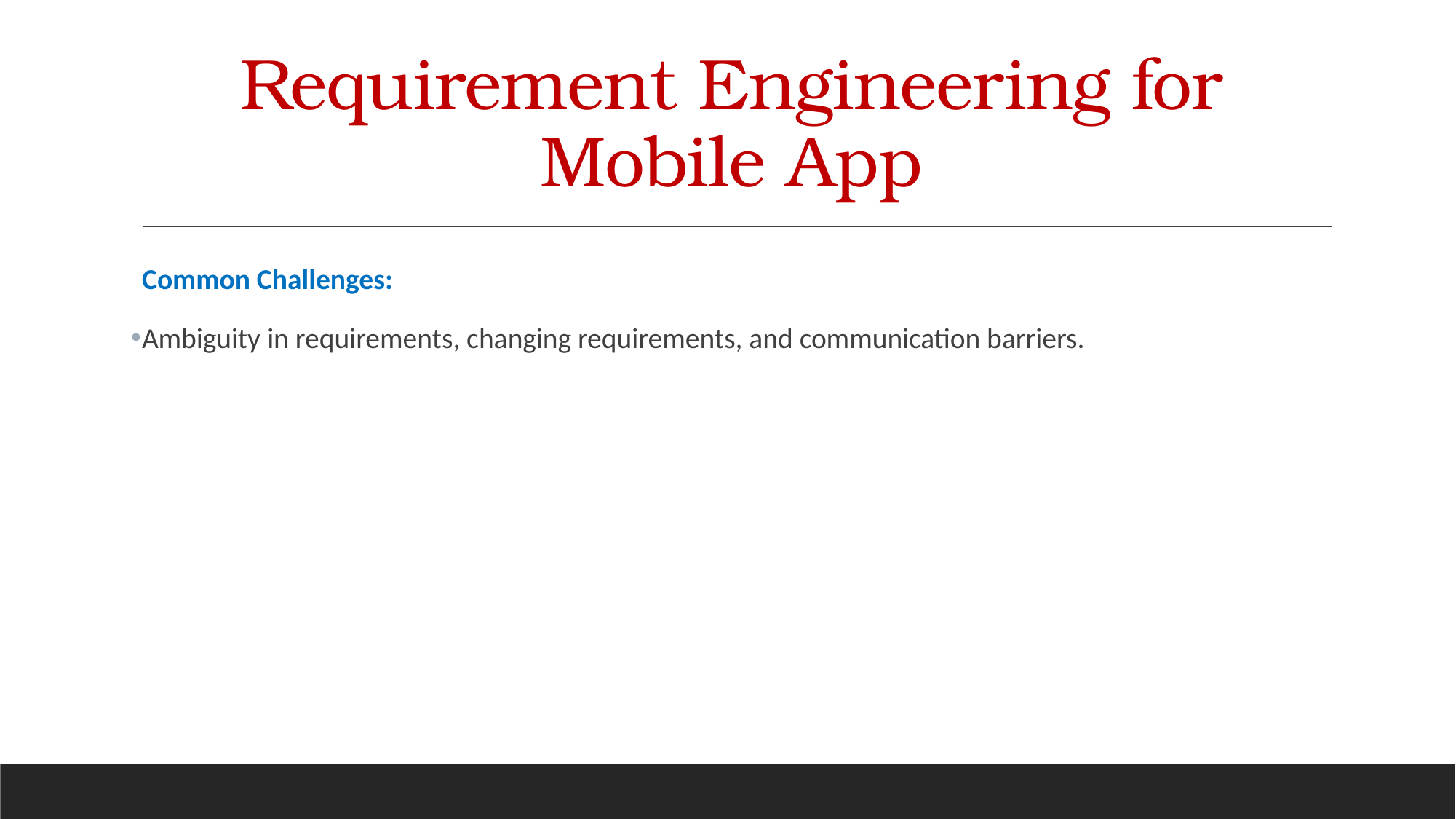

# Requirement Engineering for Mobile App
Common Challenges:
Ambiguity in requirements, changing requirements, and communication barriers.